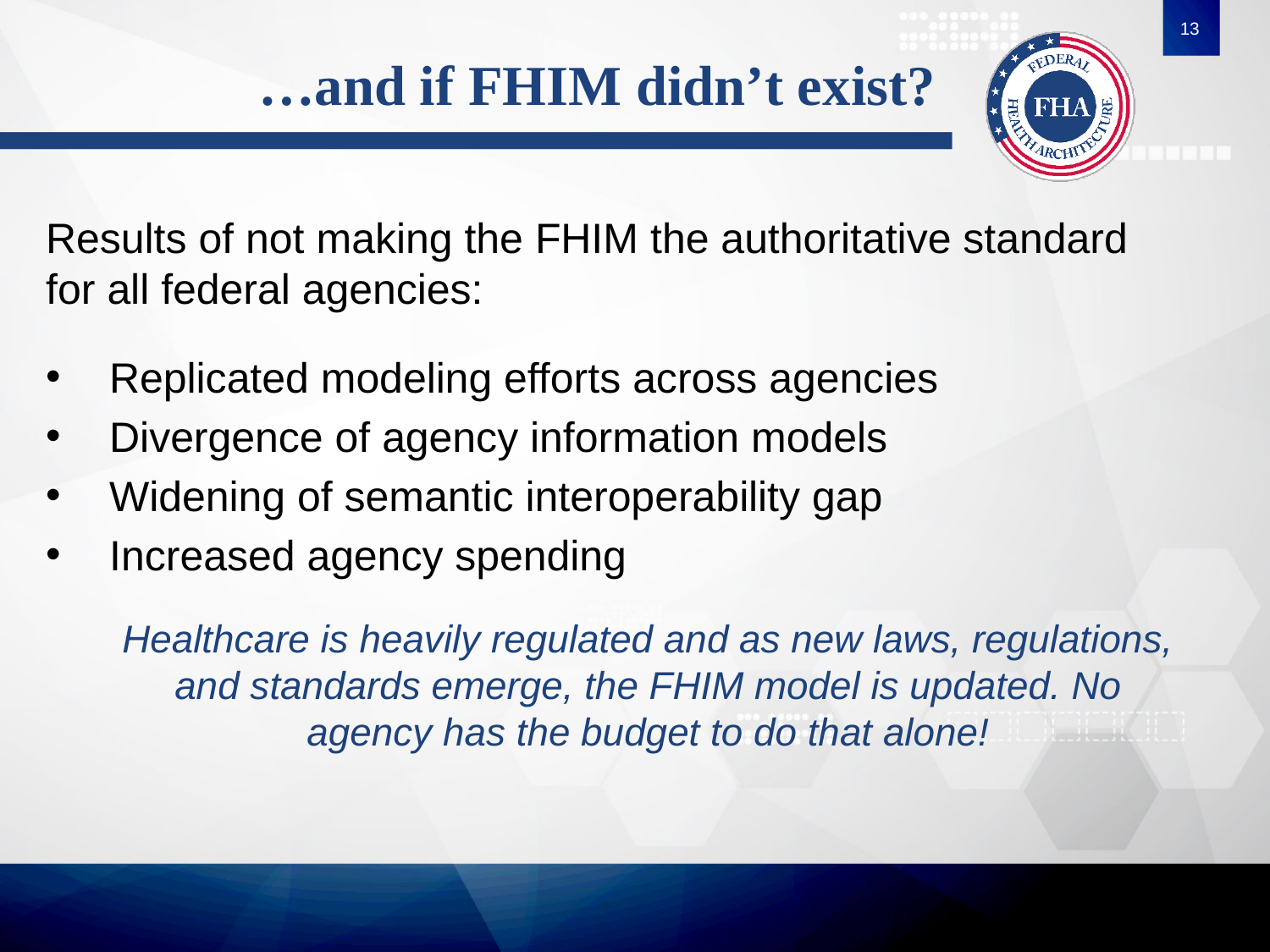

13
# …and if FHIM didn’t exist?
Results of not making the FHIM the authoritative standard for all federal agencies:

Replicated modeling efforts across agencies
Divergence of agency information models
Widening of semantic interoperability gap
Increased agency spending

Healthcare is heavily regulated and as new laws, regulations, and standards emerge, the FHIM model is updated. No agency has the budget to do that alone!